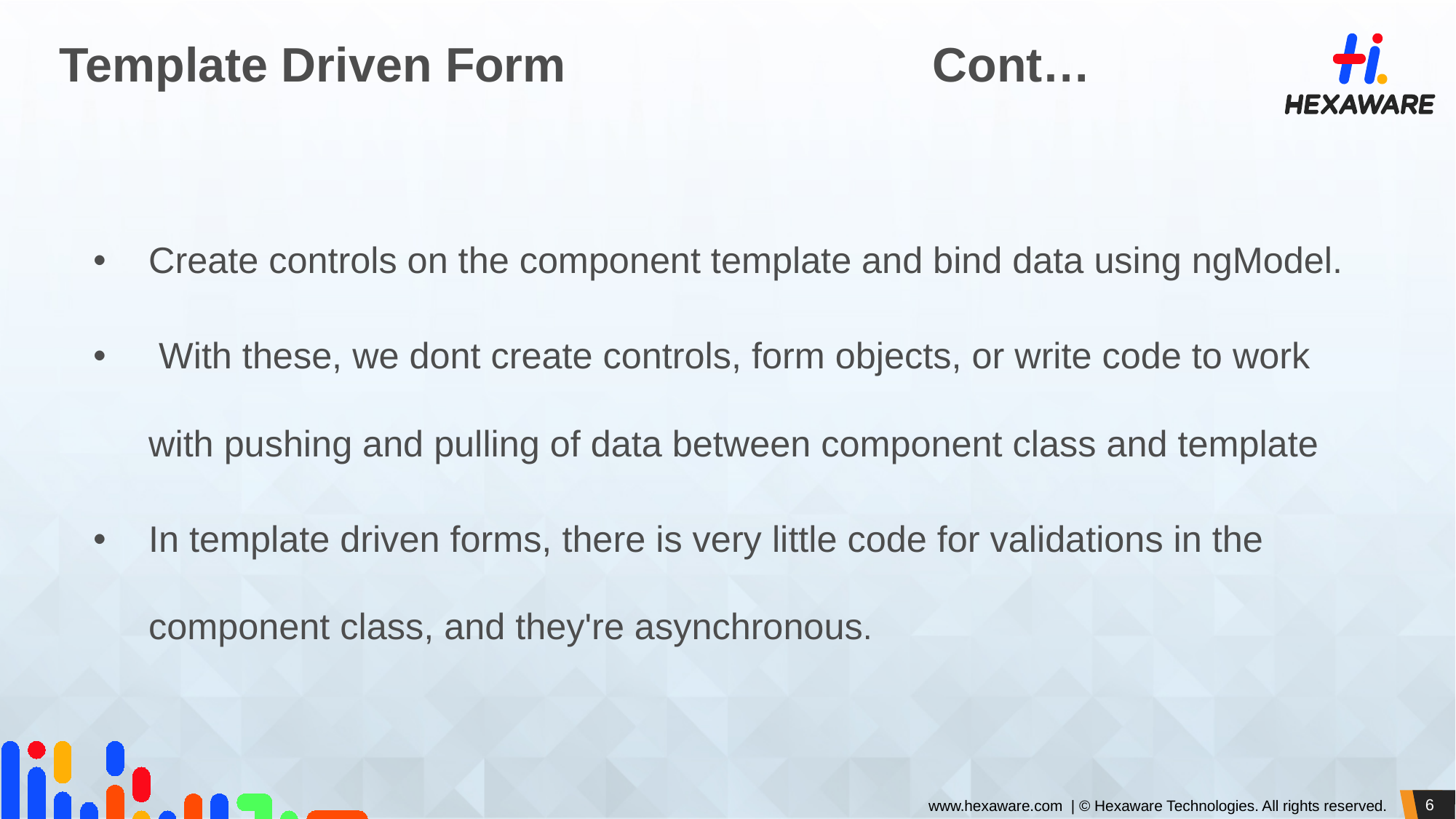

# Template Driven Form 				Cont…
Create controls on the component template and bind data using ngModel.
 With these, we dont create controls, form objects, or write code to work with pushing and pulling of data between component class and template
In template driven forms, there is very little code for validations in the component class, and they're asynchronous.